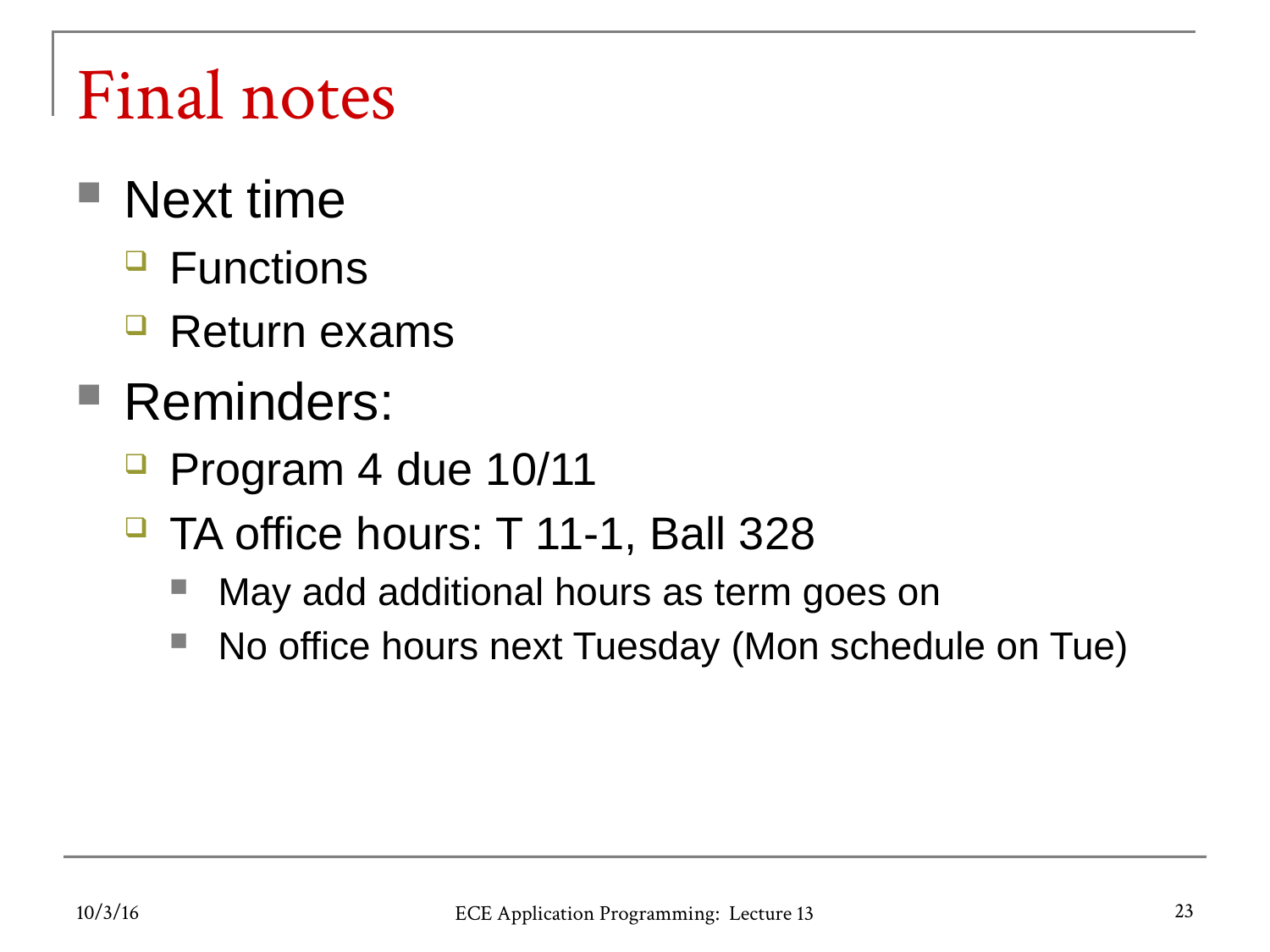

# Final notes
Next time
Functions
Return exams
Reminders:
Program 4 due 10/11
TA office hours: T 11-1, Ball 328
May add additional hours as term goes on
No office hours next Tuesday (Mon schedule on Tue)
10/3/16
23
ECE Application Programming:  Lecture 13